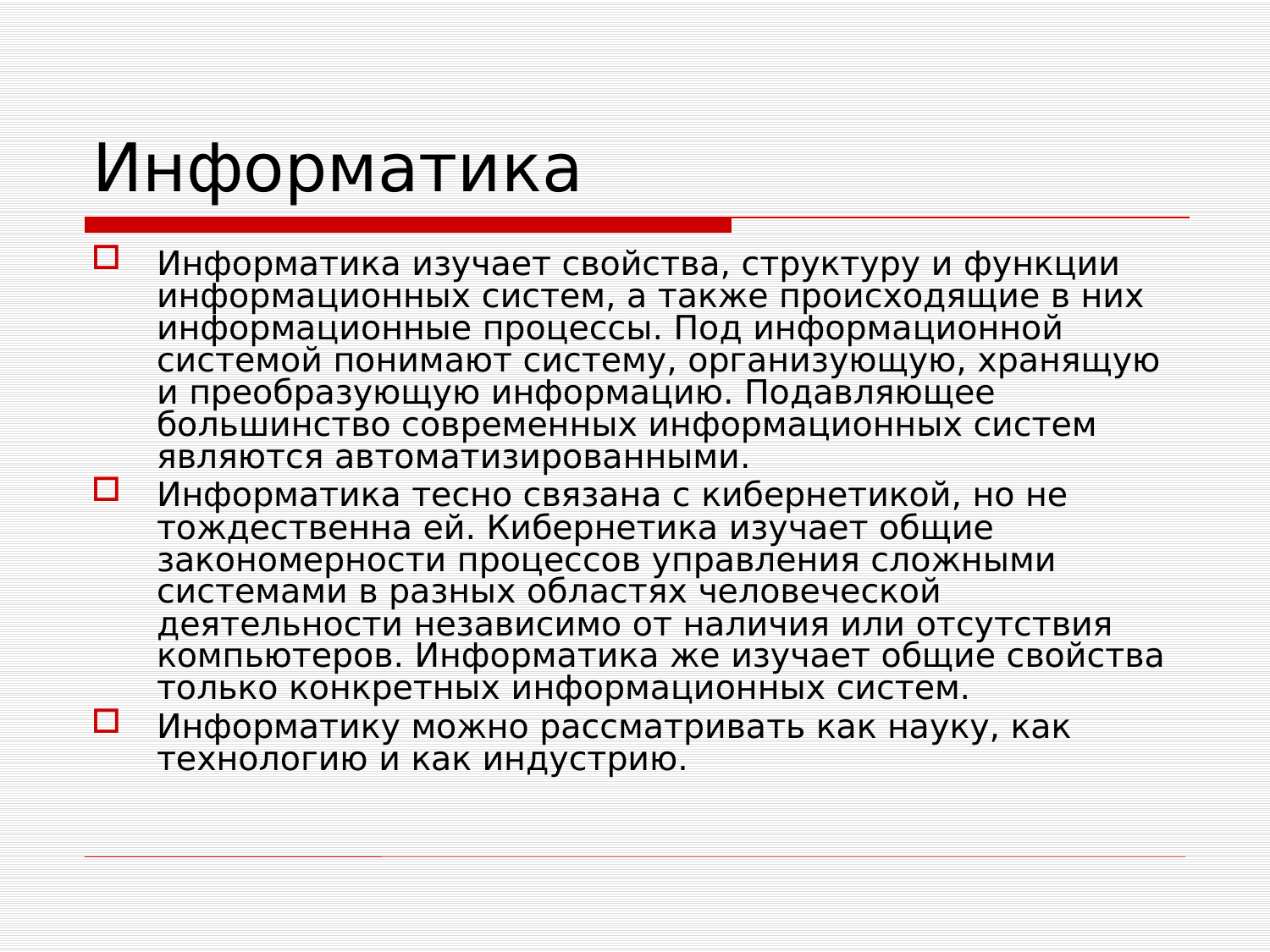

# Информатика
Информатика изучает свойства, структуру и функции информационных систем, а также происходящие в них информационные процессы. Под информационной системой понимают систему, организующую, хранящую и преобразующую информацию. Подавляющее большинство современных информационных систем являются автоматизированными.
Информатика тесно связана с кибернетикой, но не тождественна ей. Кибернетика изучает общие закономерности процессов управления сложными системами в разных областях человеческой деятельности независимо от наличия или отсутствия компьютеров. Информатика же изучает общие свойства только конкретных информационных систем.
Информатику можно рассматривать как науку, как технологию и как индустрию.